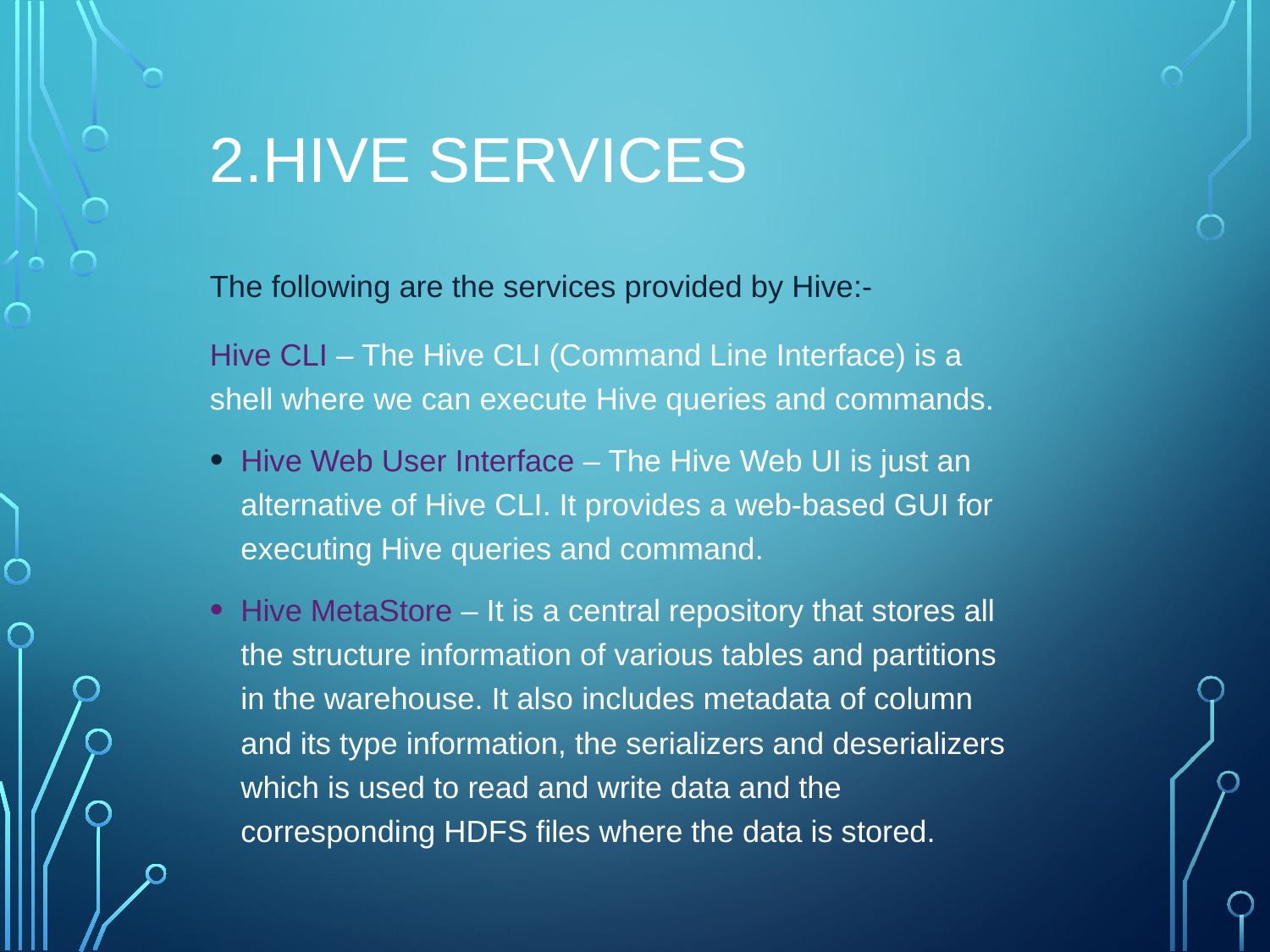

# 2.Hive Services
The following are the services provided by Hive:-
Hive CLI – The Hive CLI (Command Line Interface) is a shell where we can execute Hive queries and commands.
Hive Web User Interface – The Hive Web UI is just an alternative of Hive CLI. It provides a web-based GUI for executing Hive queries and command.
Hive MetaStore – It is a central repository that stores all the structure information of various tables and partitions in the warehouse. It also includes metadata of column and its type information, the serializers and deserializers which is used to read and write data and the corresponding HDFS files where the data is stored.